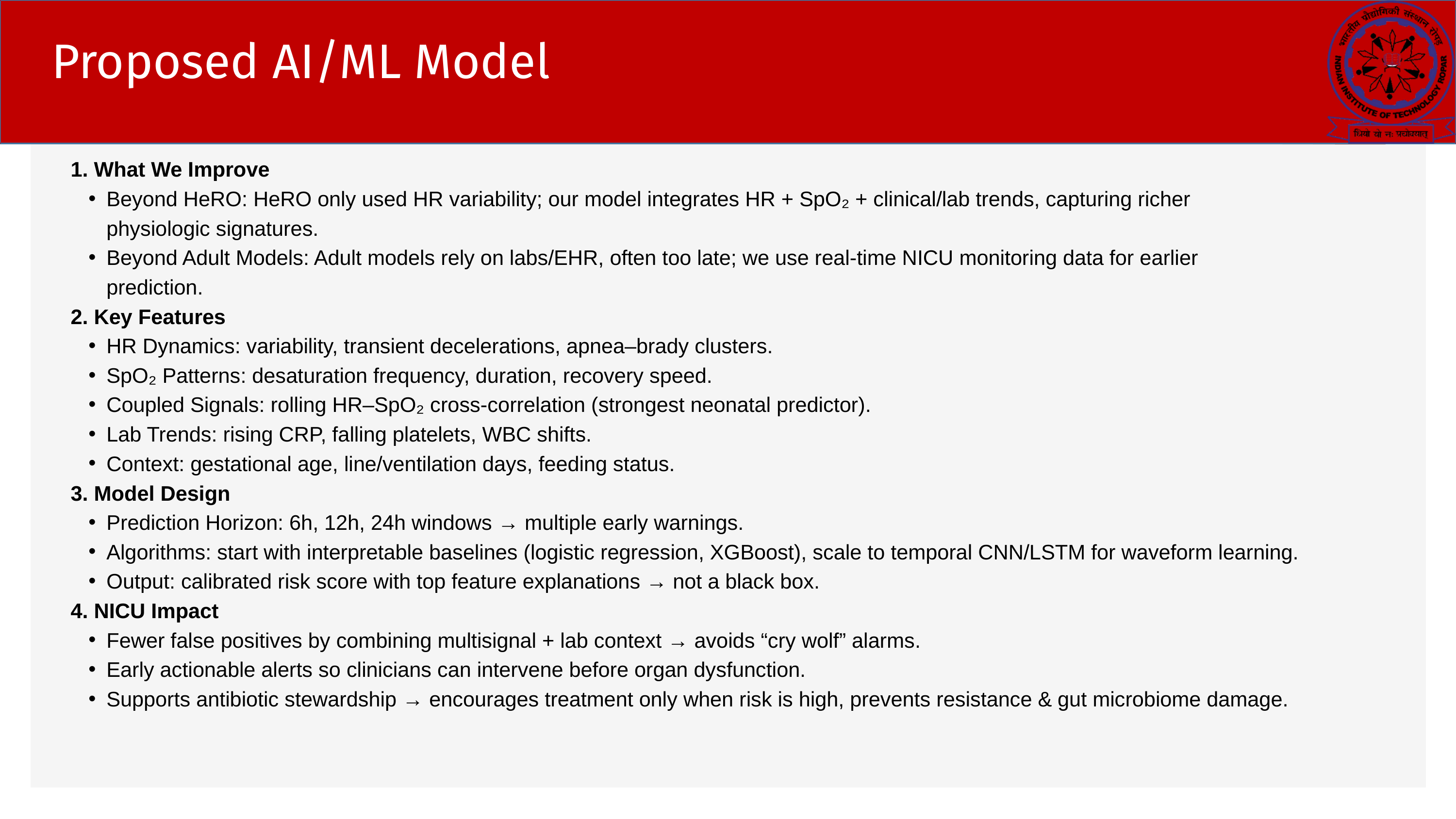

Proposed AI/ML Model

1. What We Improve
Beyond HeRO: HeRO only used HR variability; our model integrates HR + SpO₂ + clinical/lab trends, capturing richer physiologic signatures.
Beyond Adult Models: Adult models rely on labs/EHR, often too late; we use real-time NICU monitoring data for earlier prediction.
2. Key Features
HR Dynamics: variability, transient decelerations, apnea–brady clusters.
SpO₂ Patterns: desaturation frequency, duration, recovery speed.
Coupled Signals: rolling HR–SpO₂ cross-correlation (strongest neonatal predictor).
Lab Trends: rising CRP, falling platelets, WBC shifts.
Context: gestational age, line/ventilation days, feeding status.
3. Model Design
Prediction Horizon: 6h, 12h, 24h windows → multiple early warnings.
Algorithms: start with interpretable baselines (logistic regression, XGBoost), scale to temporal CNN/LSTM for waveform learning.
Output: calibrated risk score with top feature explanations → not a black box.
4. NICU Impact
Fewer false positives by combining multisignal + lab context → avoids “cry wolf” alarms.
Early actionable alerts so clinicians can intervene before organ dysfunction.
Supports antibiotic stewardship → encourages treatment only when risk is high, prevents resistance & gut microbiome damage.